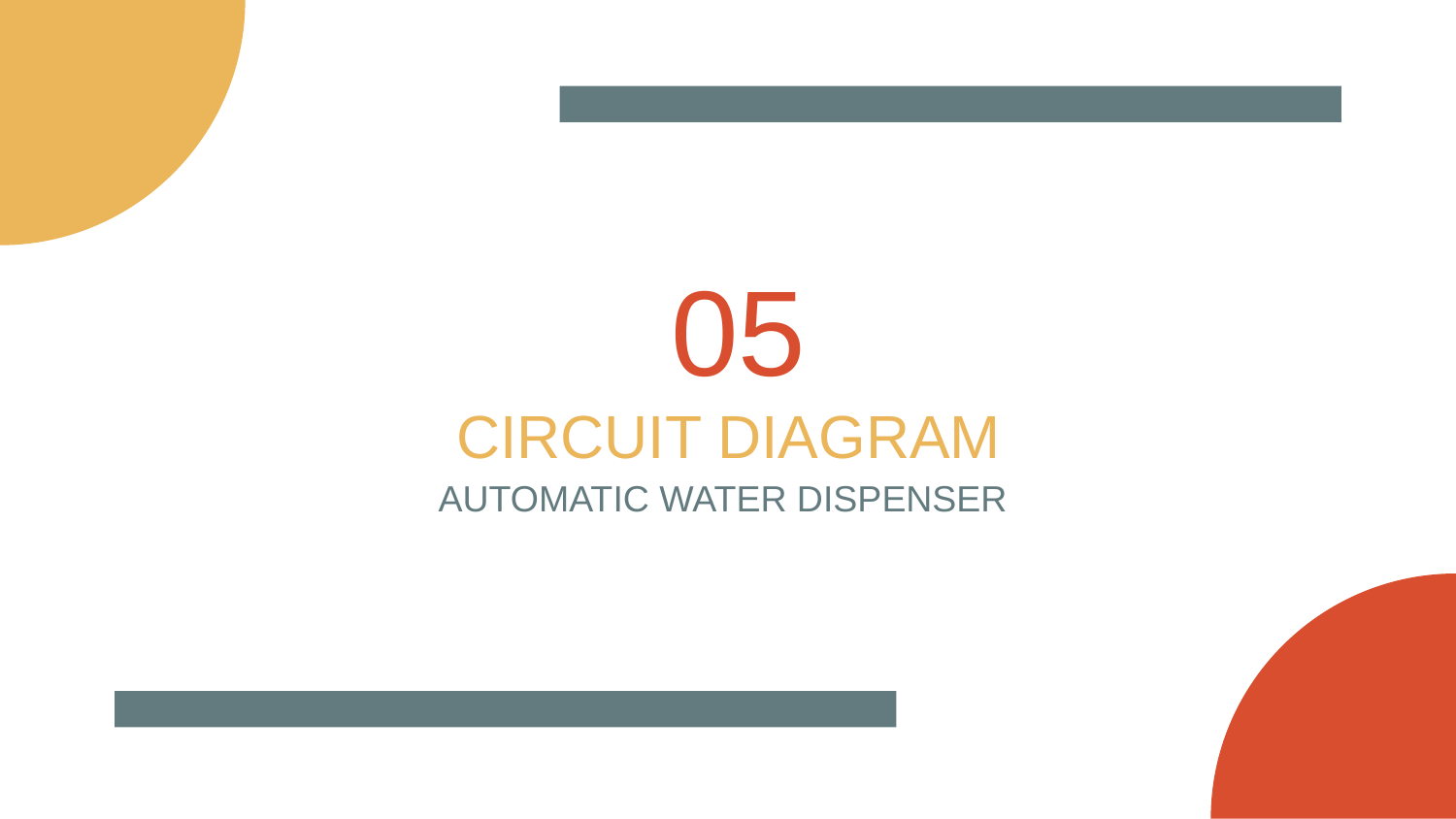

# 05
CIRCUIT DIAGRAM
AUTOMATIC WATER DISPENSER